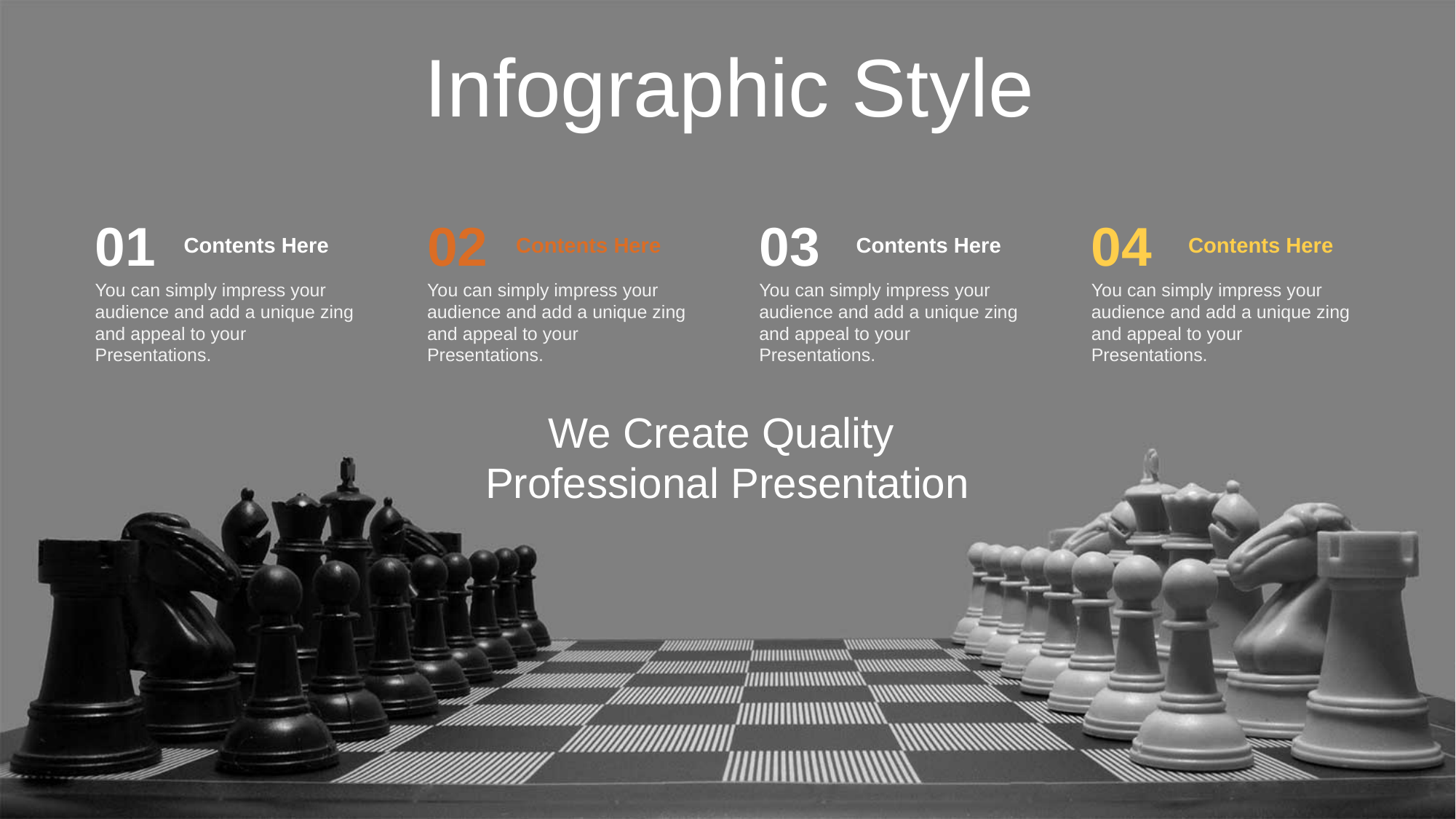

Infographic Style
01
02
03
04
Contents Here
Contents Here
Contents Here
Contents Here
You can simply impress your audience and add a unique zing and appeal to your Presentations.
You can simply impress your audience and add a unique zing and appeal to your Presentations.
You can simply impress your audience and add a unique zing and appeal to your Presentations.
You can simply impress your audience and add a unique zing and appeal to your Presentations.
We Create Quality
Professional Presentation